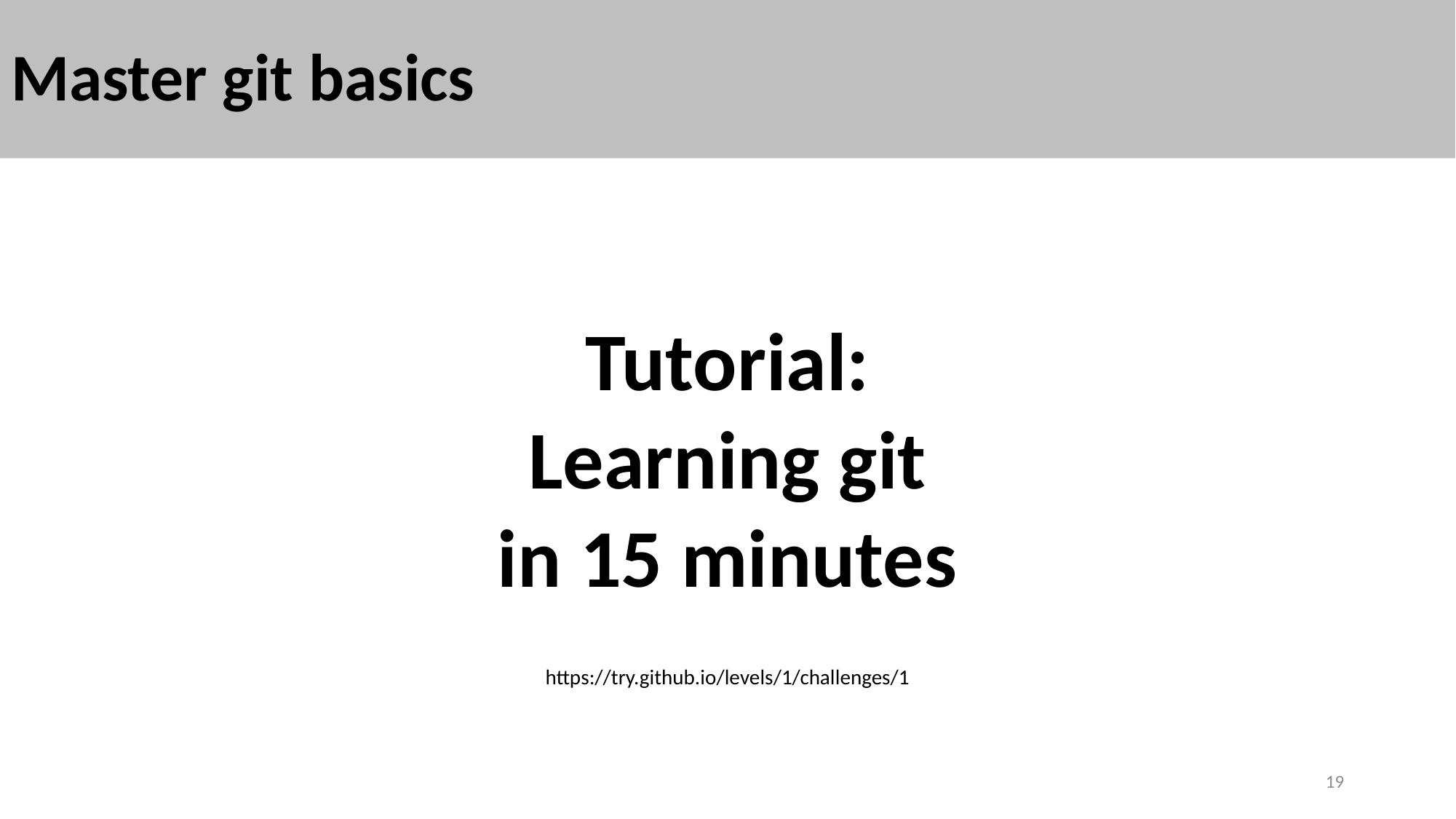

# Master git basics
Tutorial:
Learning git
in 15 minutes
https://try.github.io/levels/1/challenges/1
19